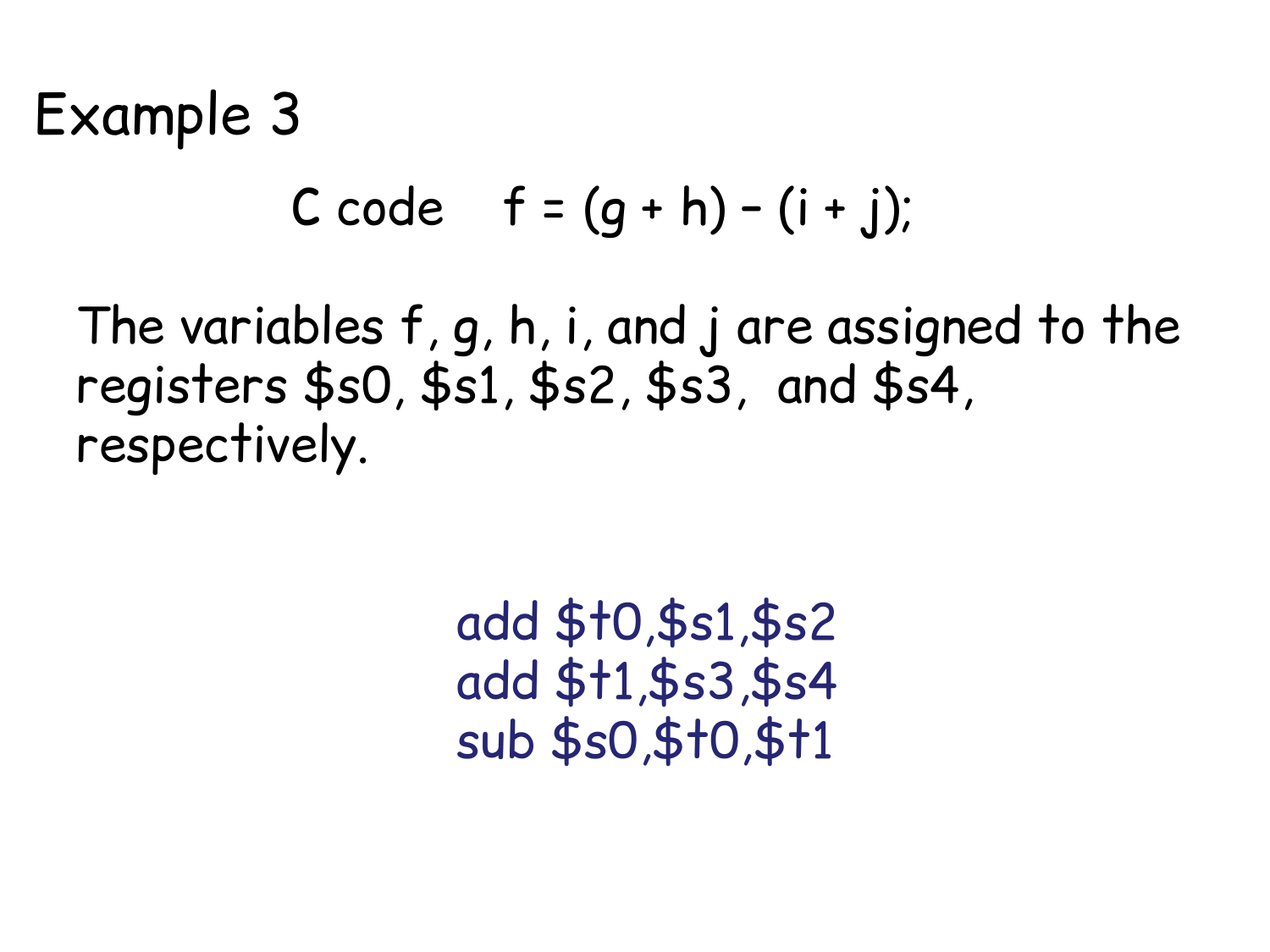

Example 3
                 C code    f = (g + h) – (i + j);

The variables f, g, h, i, and j are assigned to the registers $s0, $s1, $s2, $s3,  and $s4, respectively.

	add $t0,$s1,$s2
	add $t1,$s3,$s4
	sub $s0,$t0,$t1